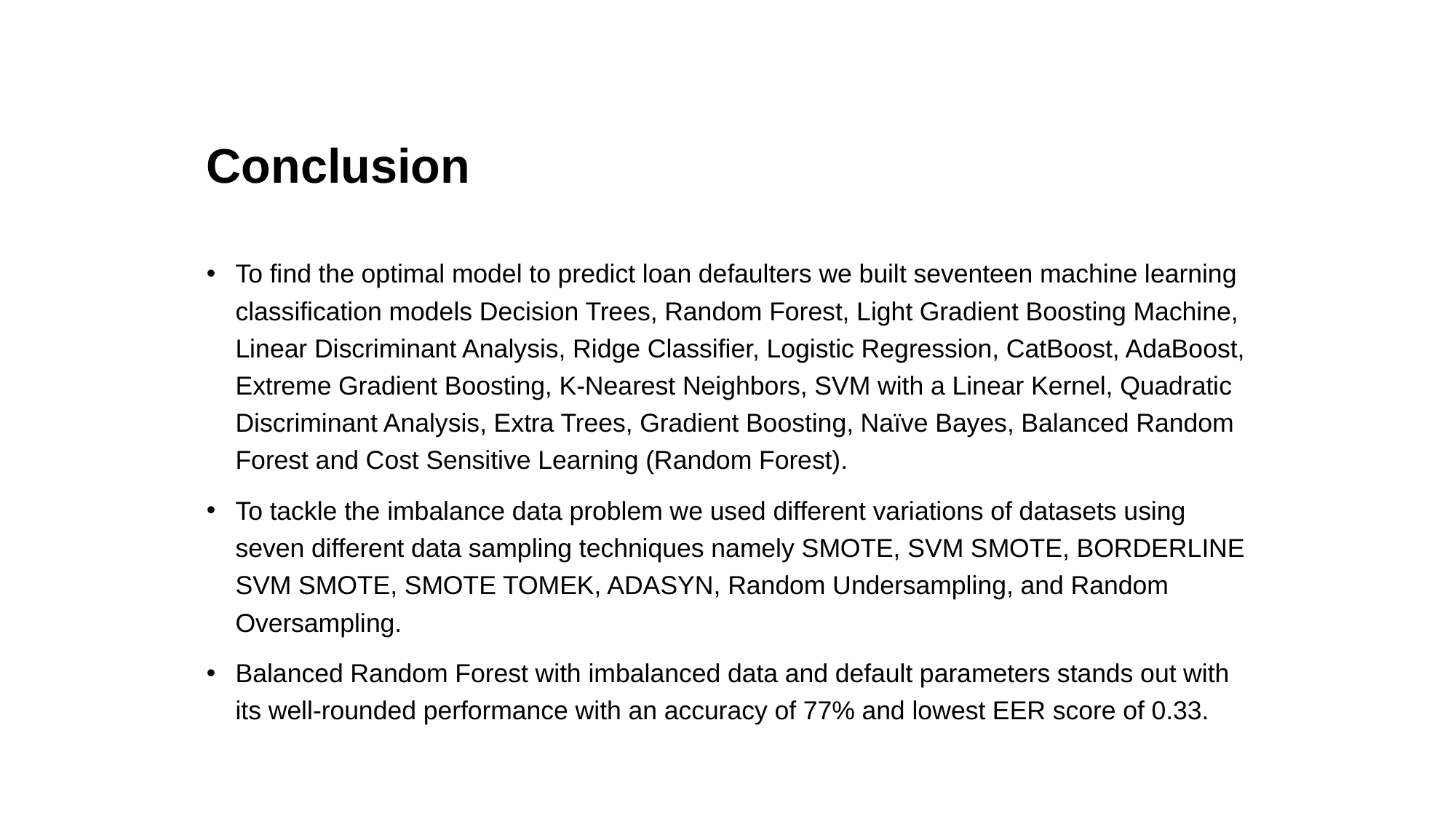

# Conclusion
To find the optimal model to predict loan defaulters we built seventeen machine learning classification models Decision Trees, Random Forest, Light Gradient Boosting Machine, Linear Discriminant Analysis, Ridge Classifier, Logistic Regression, CatBoost, AdaBoost, Extreme Gradient Boosting, K-Nearest Neighbors, SVM with a Linear Kernel, Quadratic Discriminant Analysis, Extra Trees, Gradient Boosting, Naïve Bayes, Balanced Random Forest and Cost Sensitive Learning (Random Forest).
To tackle the imbalance data problem we used different variations of datasets using seven different data sampling techniques namely SMOTE, SVM SMOTE, BORDERLINE SVM SMOTE, SMOTE TOMEK, ADASYN, Random Undersampling, and Random Oversampling.
Balanced Random Forest with imbalanced data and default parameters stands out with its well-rounded performance with an accuracy of 77% and lowest EER score of 0.33.